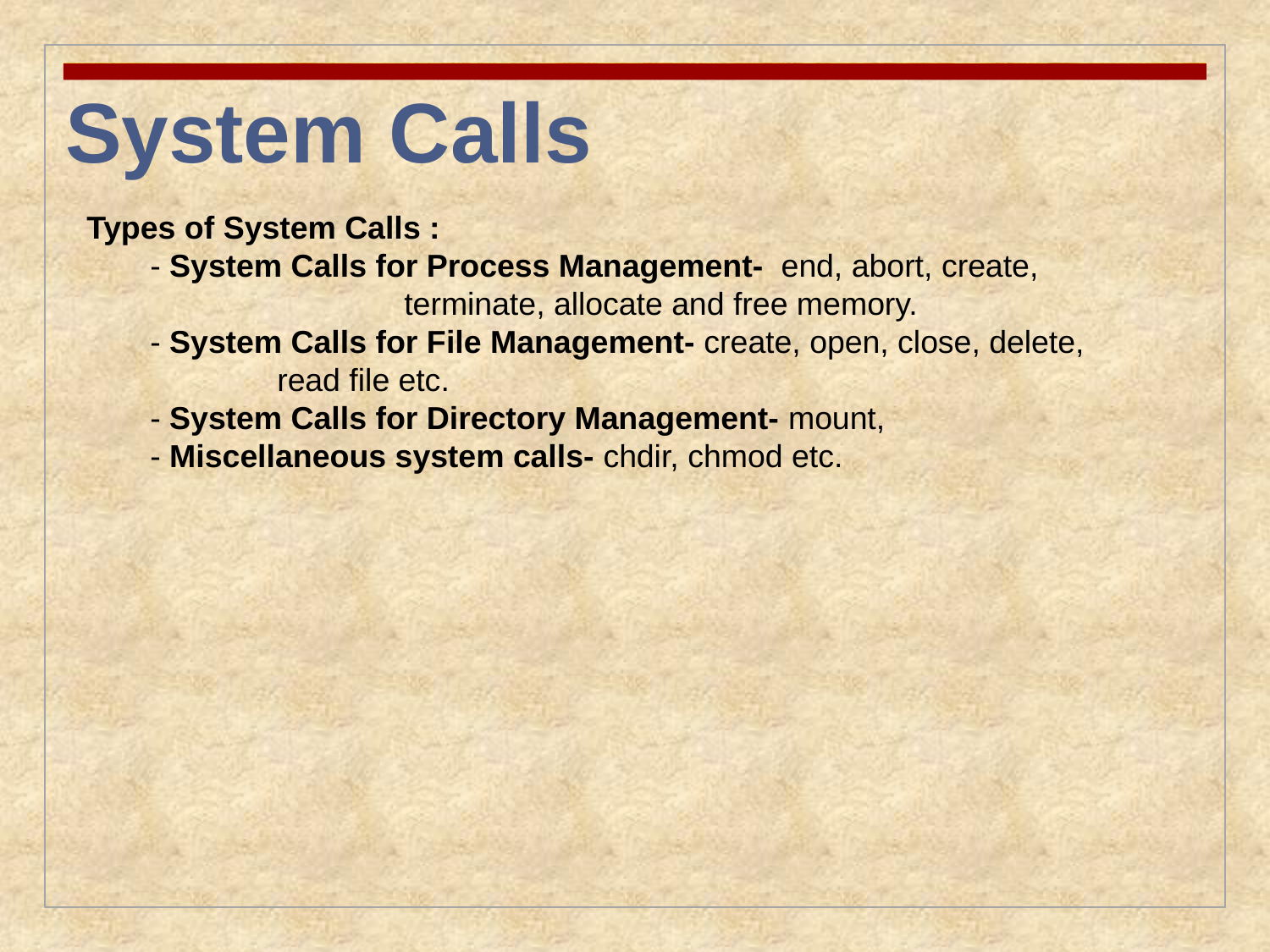

System Calls
Types of System Calls :
- System Calls for Process Management-  end, abort, create, 			terminate, allocate and free memory.
- System Calls for File Management- create, open, close, delete, 		read file etc.
- System Calls for Directory Management- mount,
- Miscellaneous system calls- chdir, chmod etc.